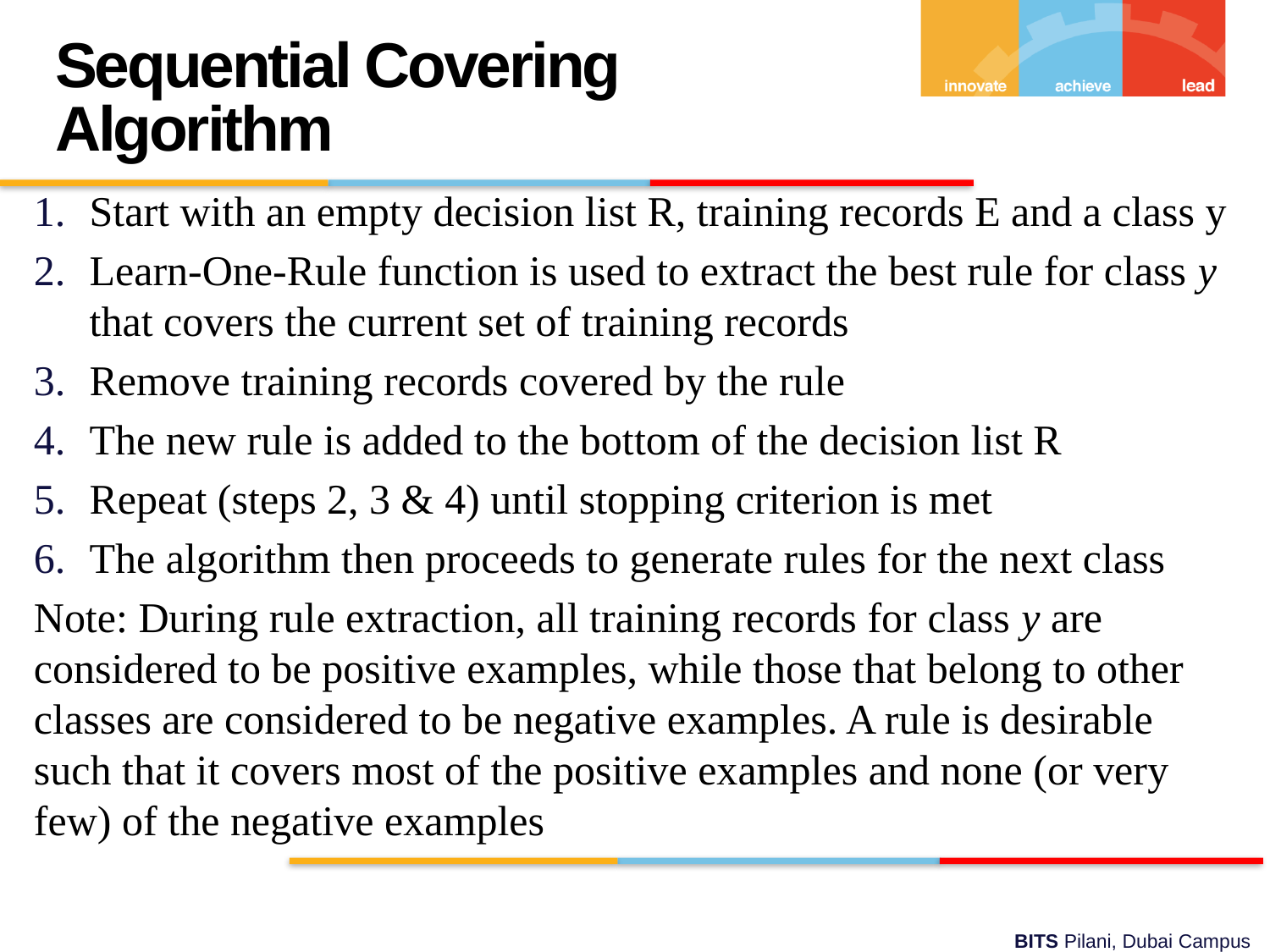

Sequential Covering Algorithm
Start with an empty decision list R, training records E and a class y
Learn-One-Rule function is used to extract the best rule for class y that covers the current set of training records
Remove training records covered by the rule
The new rule is added to the bottom of the decision list R
Repeat (steps 2, 3 & 4) until stopping criterion is met
The algorithm then proceeds to generate rules for the next class
Note: During rule extraction, all training records for class y are considered to be positive examples, while those that belong to other classes are considered to be negative examples. A rule is desirable such that it covers most of the positive examples and none (or very few) of the negative examples